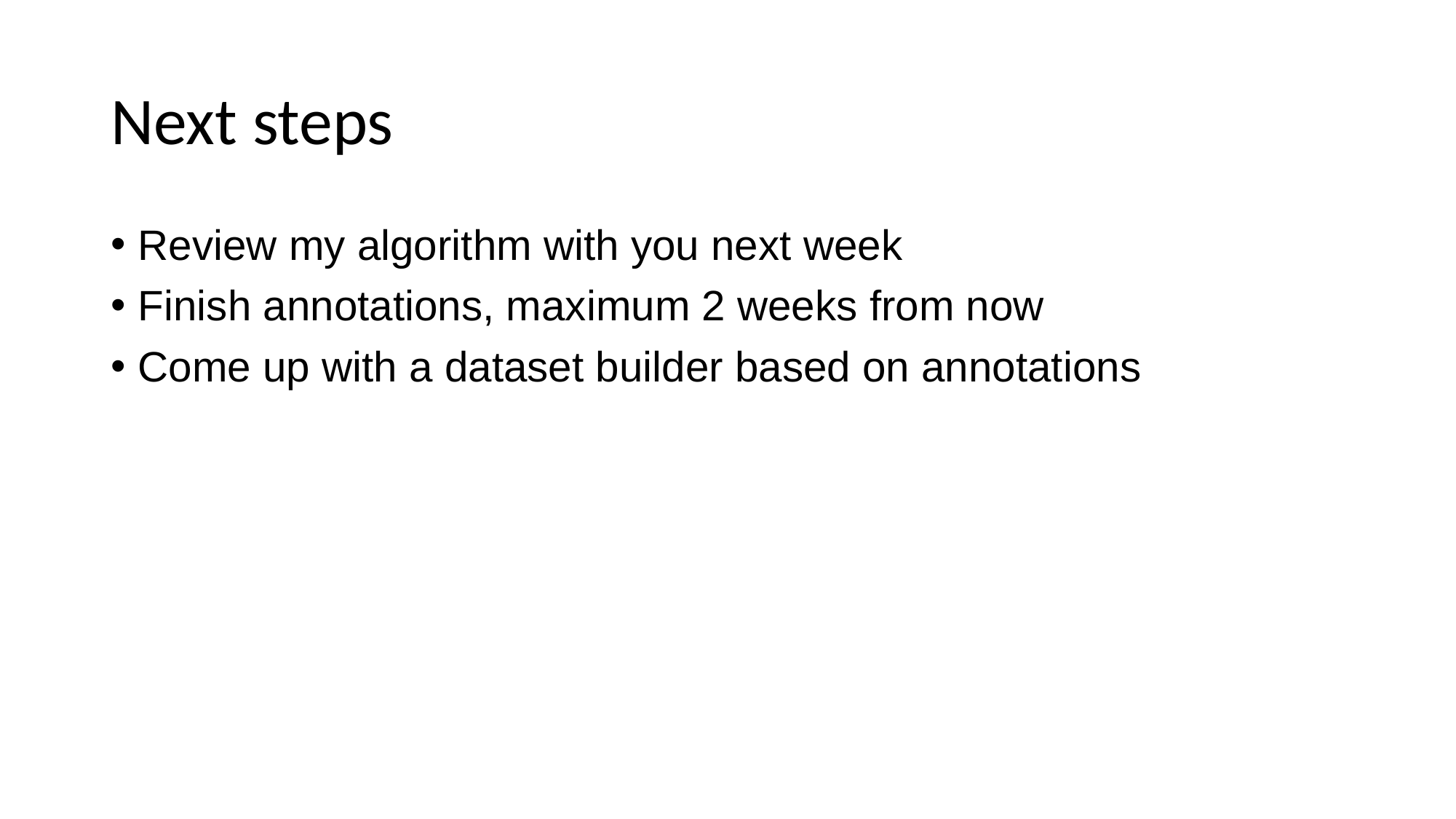

# Next steps
Review my algorithm with you next week
Finish annotations, maximum 2 weeks from now
Come up with a dataset builder based on annotations